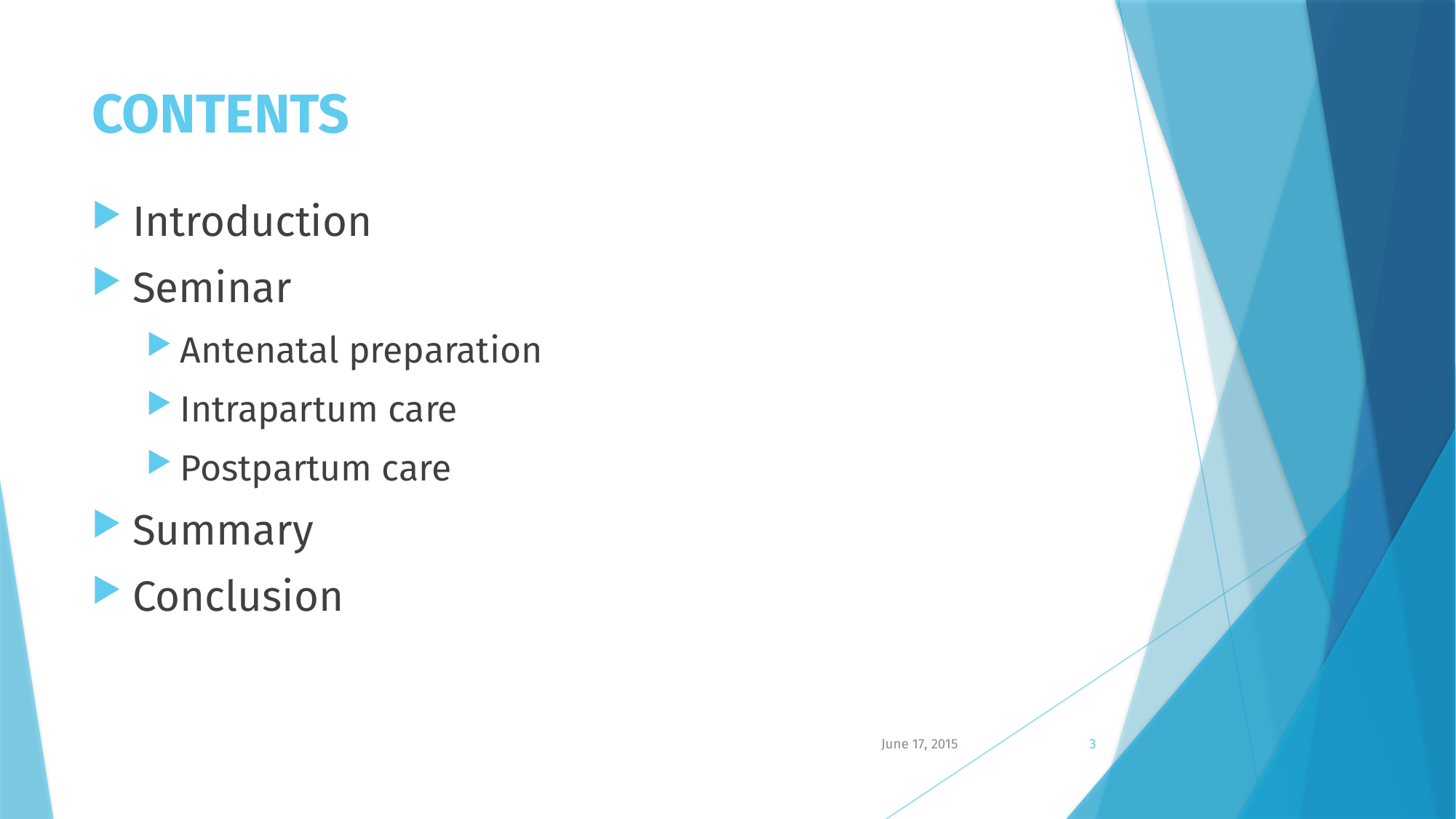

# CONTENTS
Introduction
Seminar
Antenatal preparation
Intrapartum care
Postpartum care
Summary
Conclusion

June 17, 2015
3